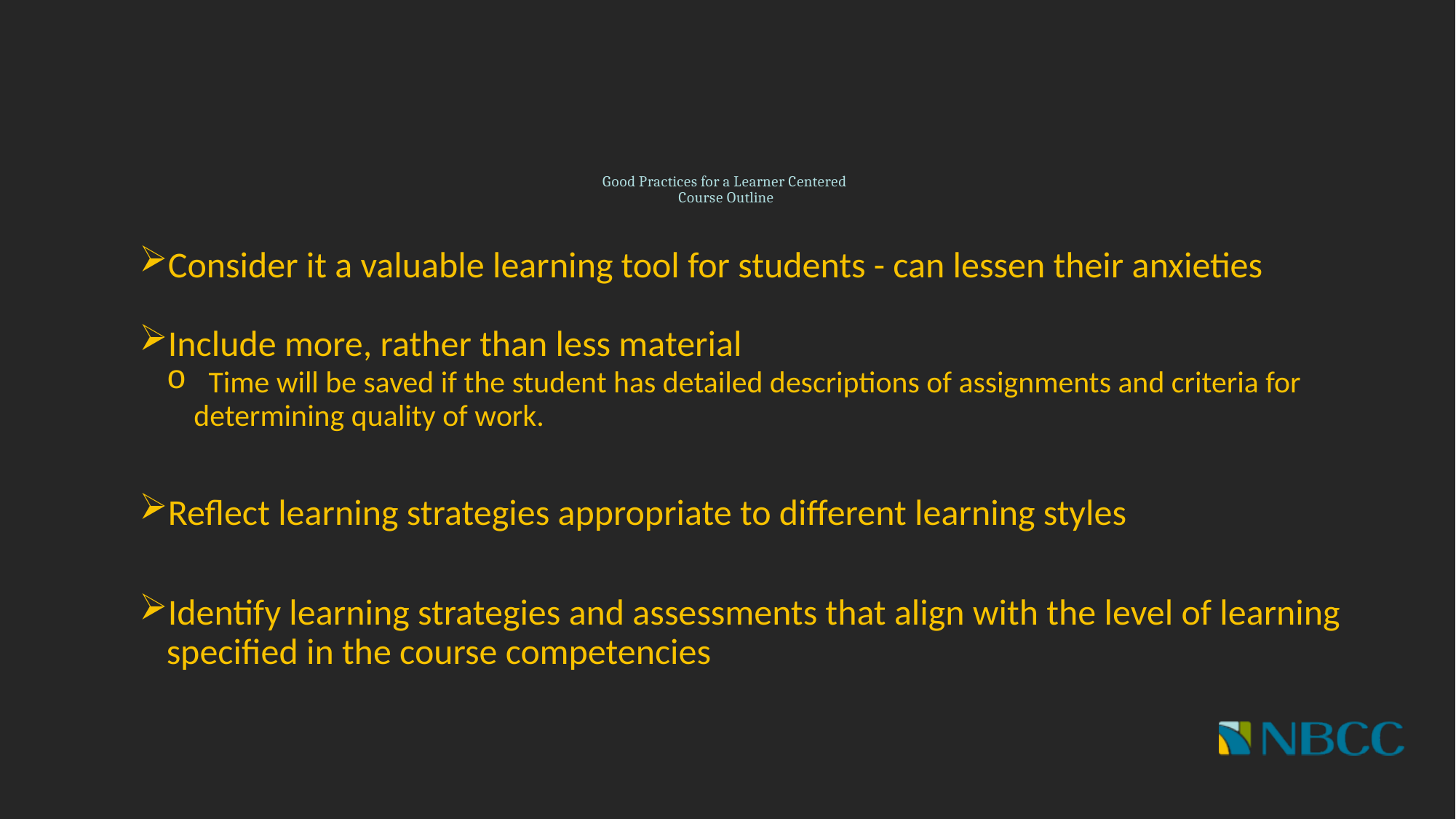

# Good Practices for a Learner Centered Course Outline
Consider it a valuable learning tool for students - can lessen their anxieties

Include more, rather than less material
  Time will be saved if the student has detailed descriptions of assignments and criteria for determining quality of work.

Reflect learning strategies appropriate to different learning styles

Identify learning strategies and assessments that align with the level of learning specified in the course competencies